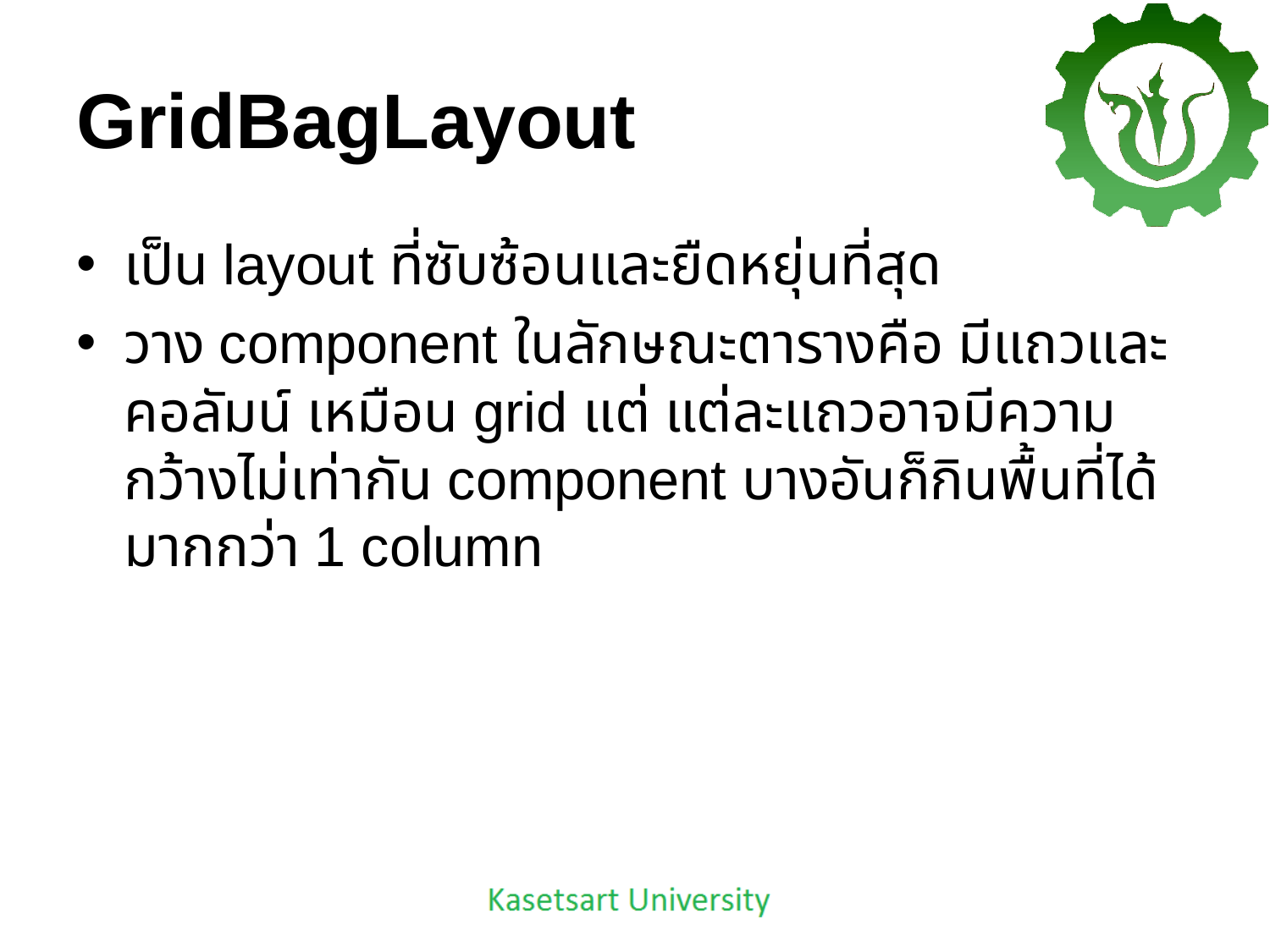

# GridBagLayout
เป็น layout ที่ซับซ้อนและยืดหยุ่นที่สุด
วาง component ในลักษณะตารางคือ มีแถวและคอลัมน์ เหมือน grid แต่ แต่ละแถวอาจมีความกว้างไม่เท่ากัน component บางอันก็กินพื้นที่ได้มากกว่า 1 column